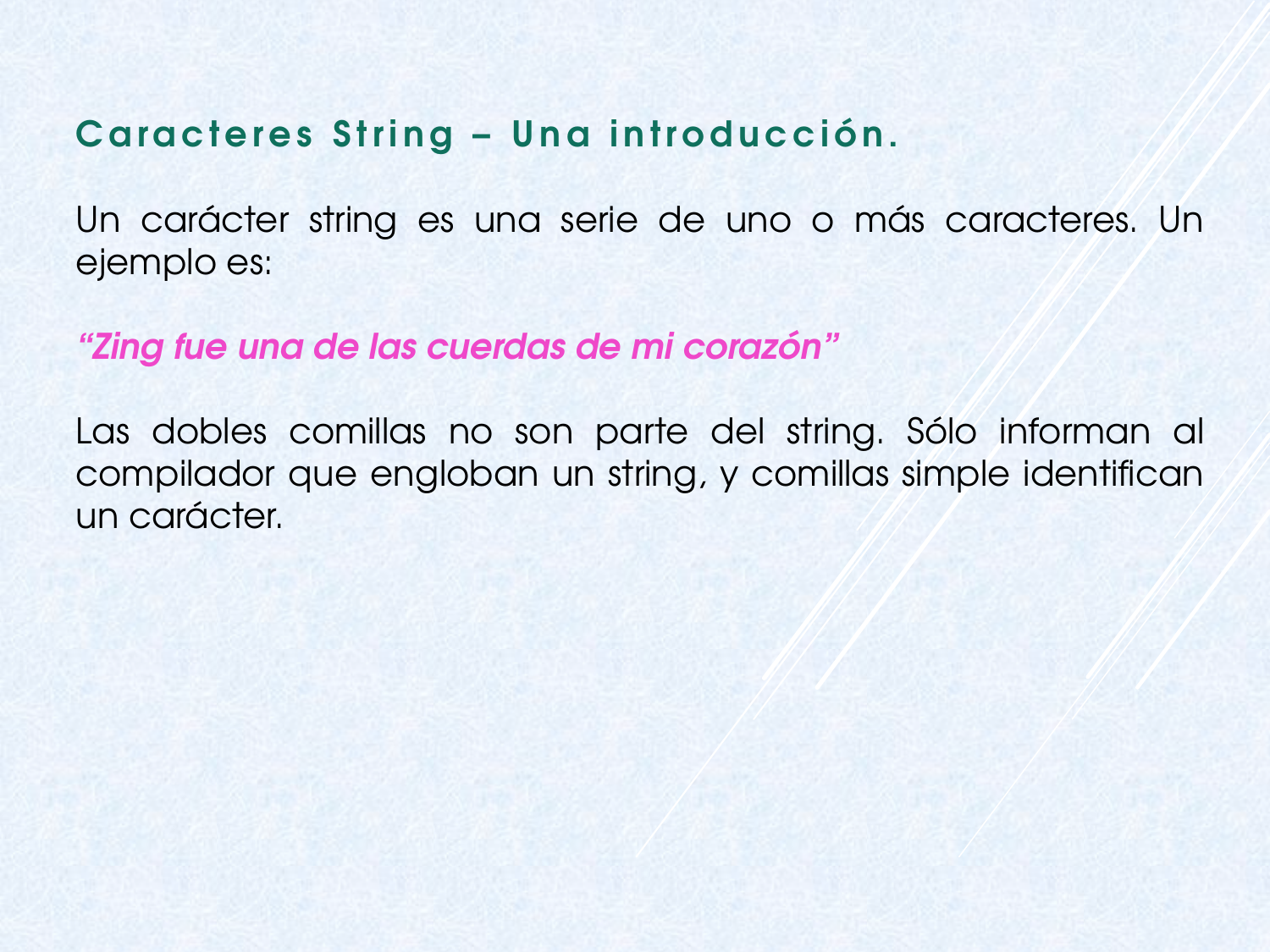

Caracteres String – Una introducción.

Un carácter string es una serie de uno o más caracteres. Un ejemplo es:

“Zing fue una de las cuerdas de mi corazón”

Las dobles comillas no son parte del string. Sólo informan al compilador que engloban un string, y comillas simple identifican un carácter.